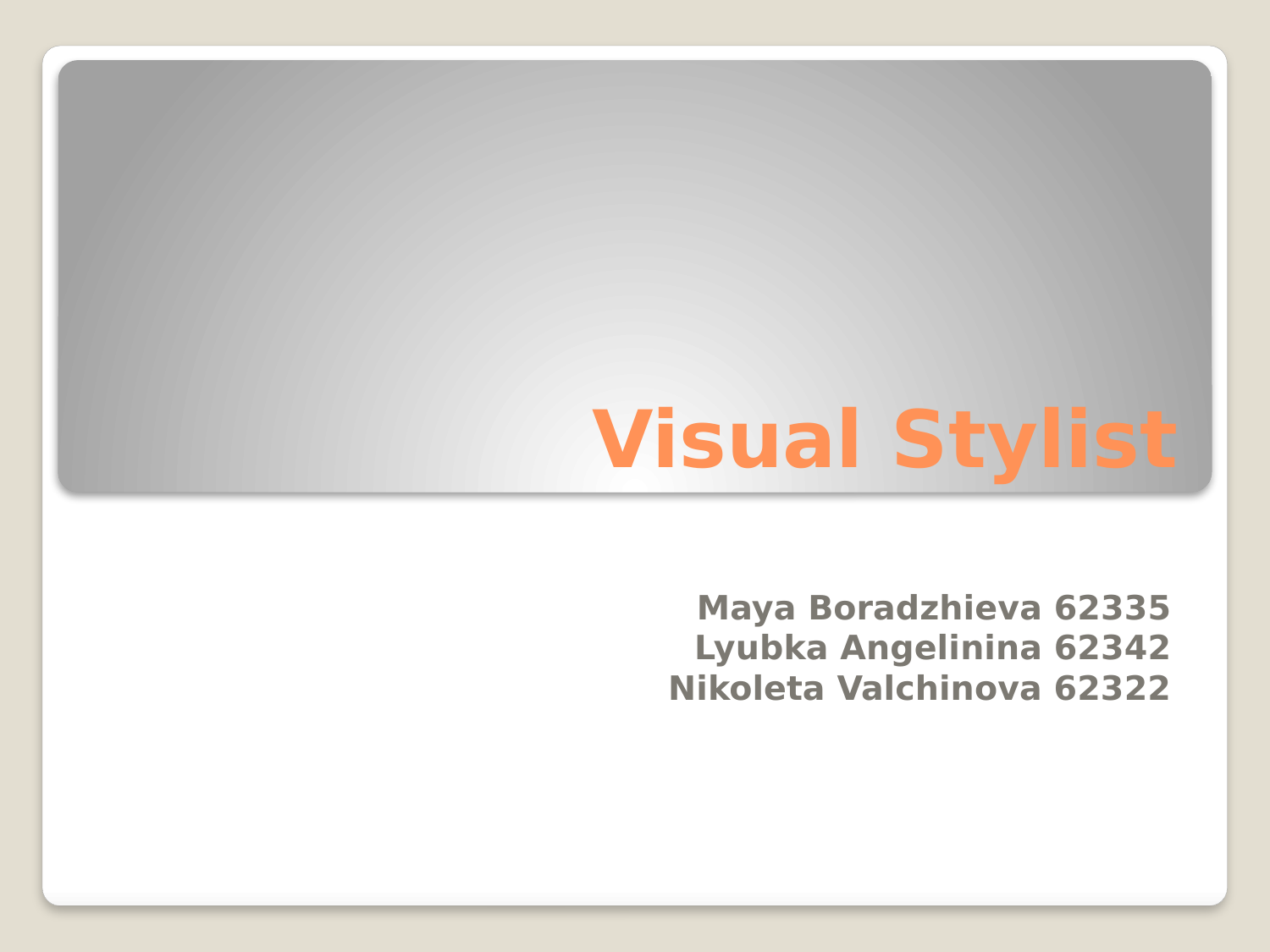

# Visual Stylist
Maya Boradzhieva 62335
Lyubka Angelinina 62342
Nikoleta Valchinova 62322